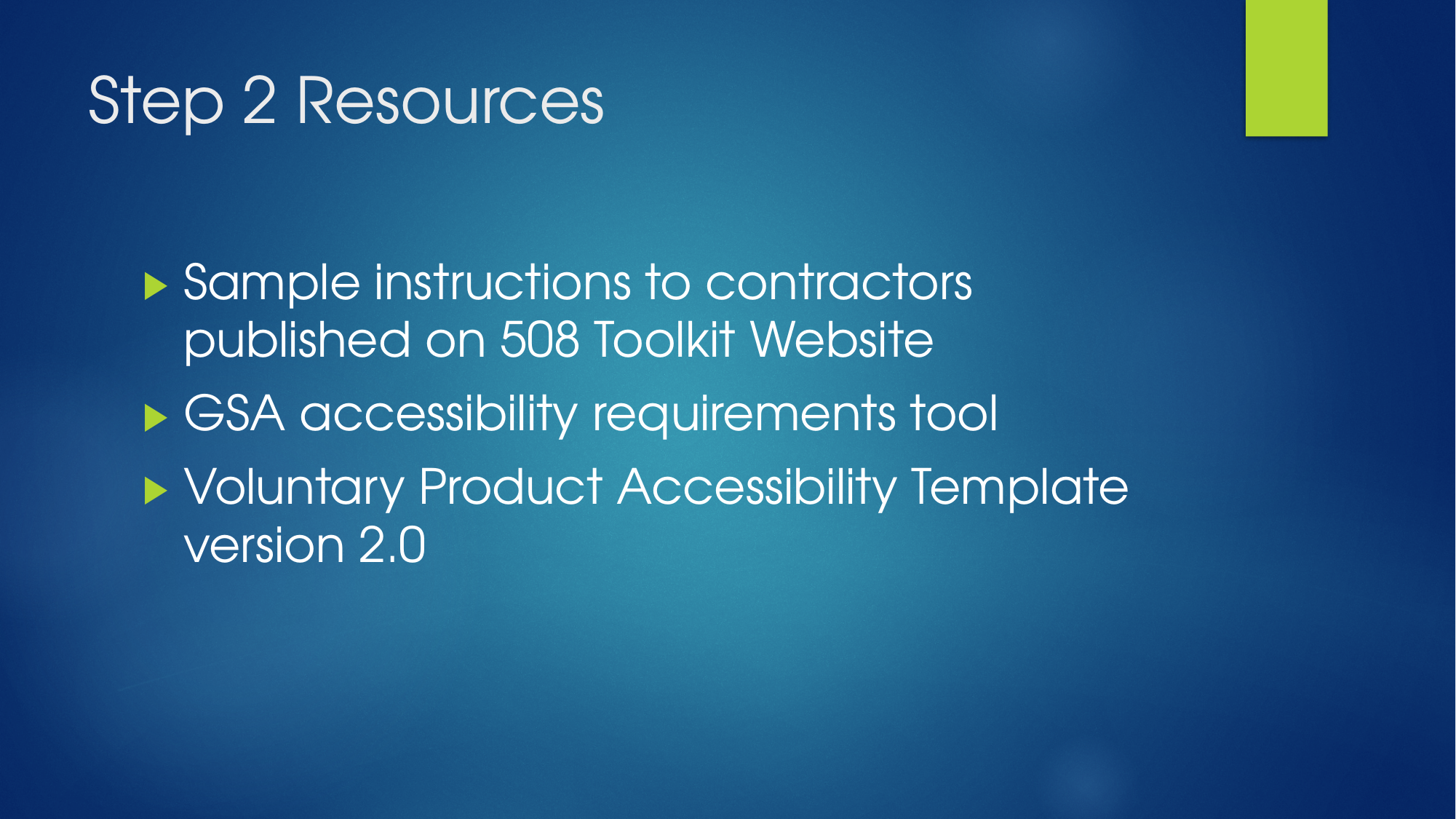

# Step 2 Resources
Sample instructions to contractors published on 508 Toolkit Website
GSA accessibility requirements tool
Voluntary Product Accessibility Template version 2.0